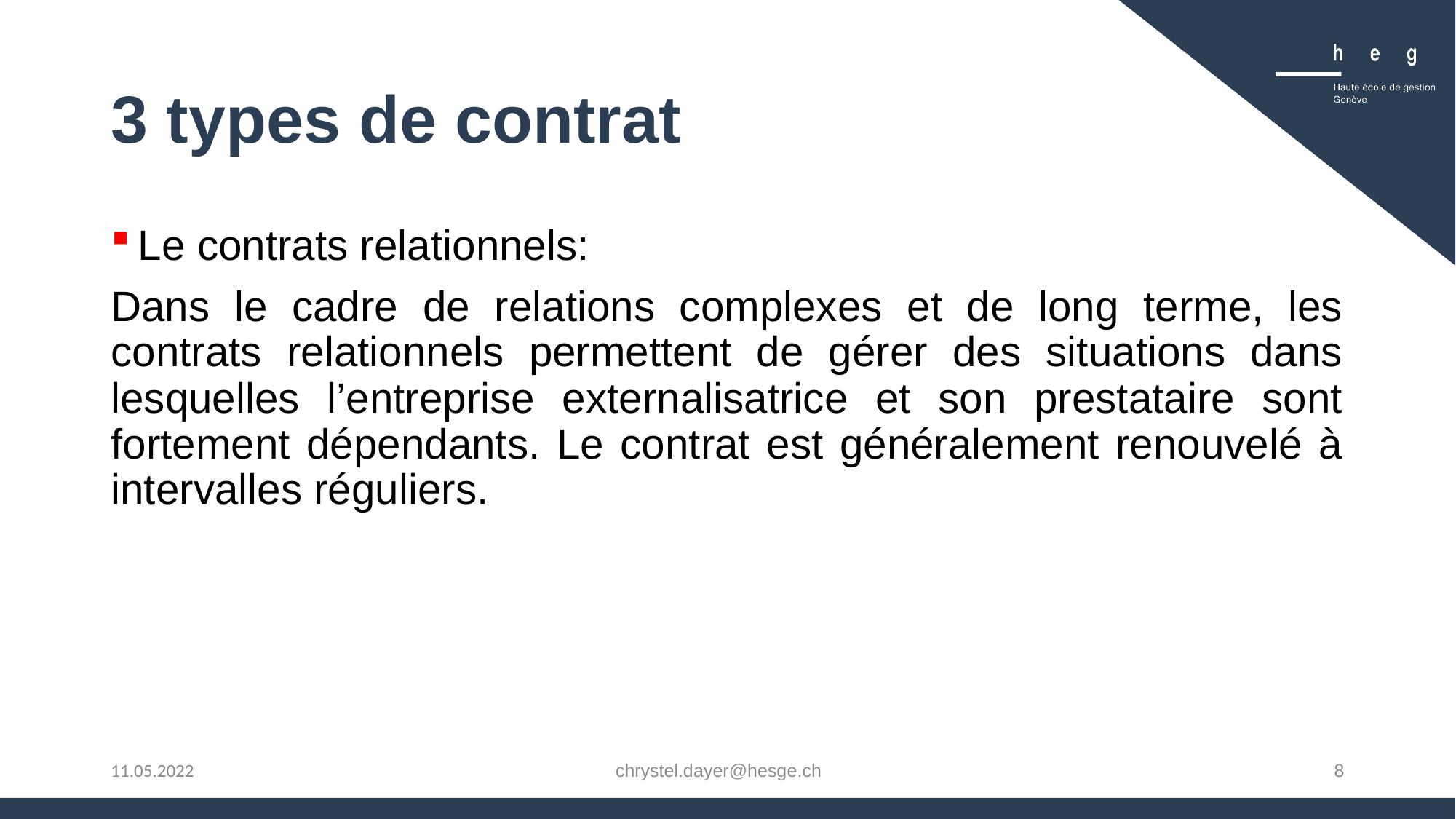

# 3 types de contrat
Le contrats relationnels:
Dans le cadre de relations complexes et de long terme, les contrats relationnels permettent de gérer des situations dans lesquelles l’entreprise externalisatrice et son prestataire sont fortement dépendants. Le contrat est généralement renouvelé à intervalles réguliers.

chrystel.dayer@hesge.ch
8